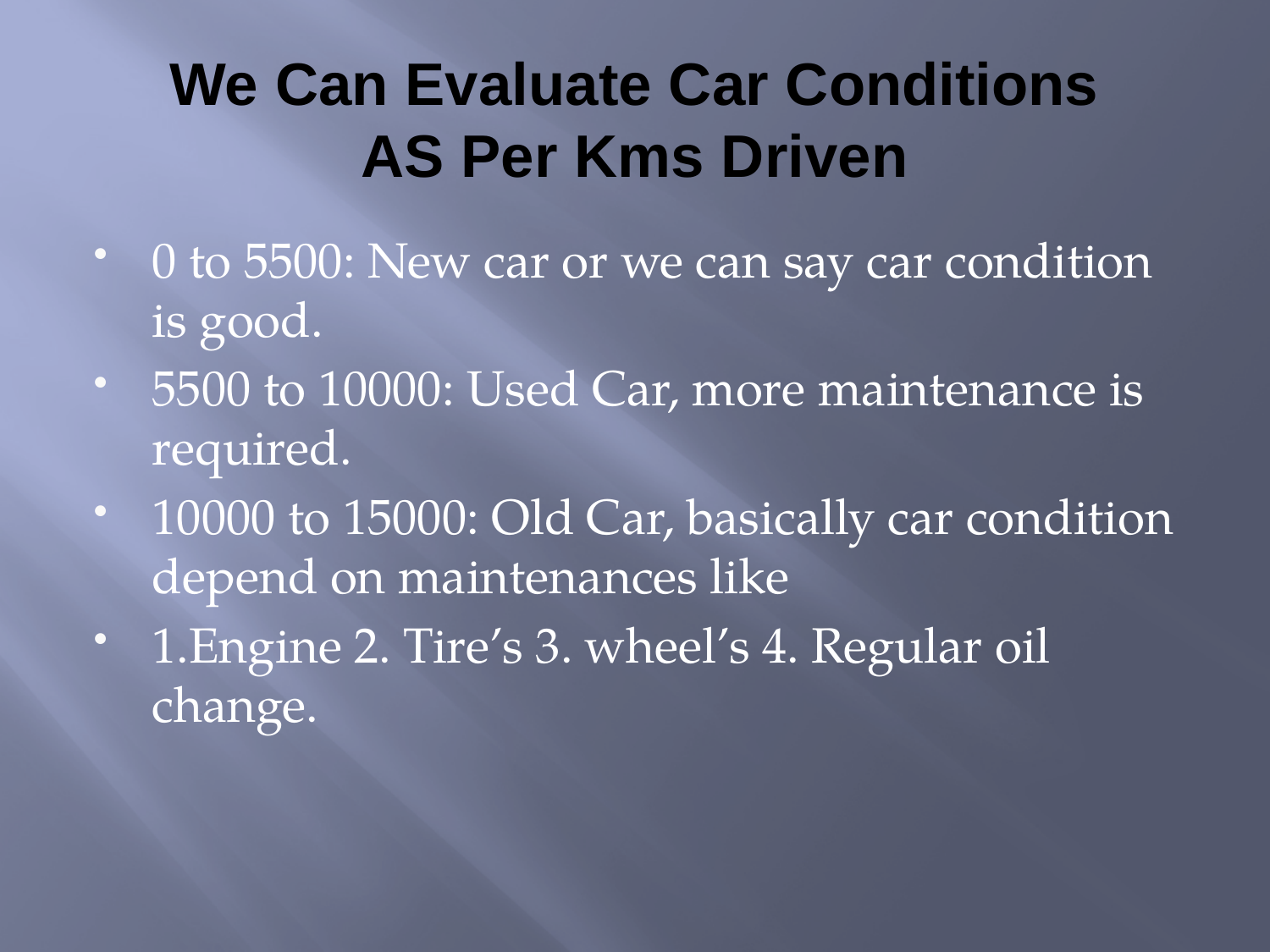

# We Can Evaluate Car Conditions AS Per Kms Driven
0 to 5500: New car or we can say car condition is good.
5500 to 10000: Used Car, more maintenance is required.
10000 to 15000: Old Car, basically car condition depend on maintenances like
1.Engine 2. Tire’s 3. wheel’s 4. Regular oil change.